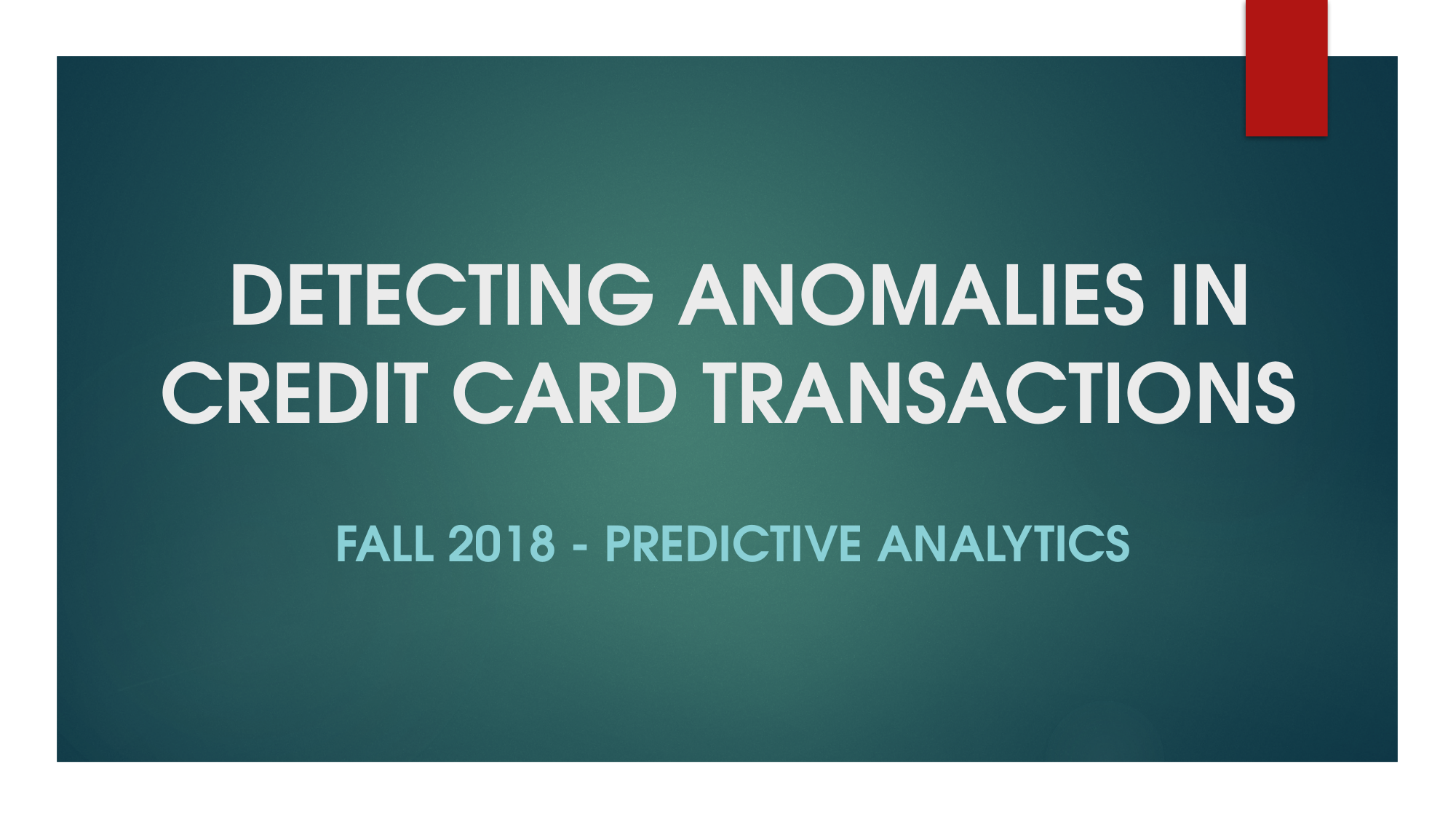

# DETECTING ANOMALIES IN CREDIT CARD TRANSACTIONS
Fall 2018 - Predictive Analytics